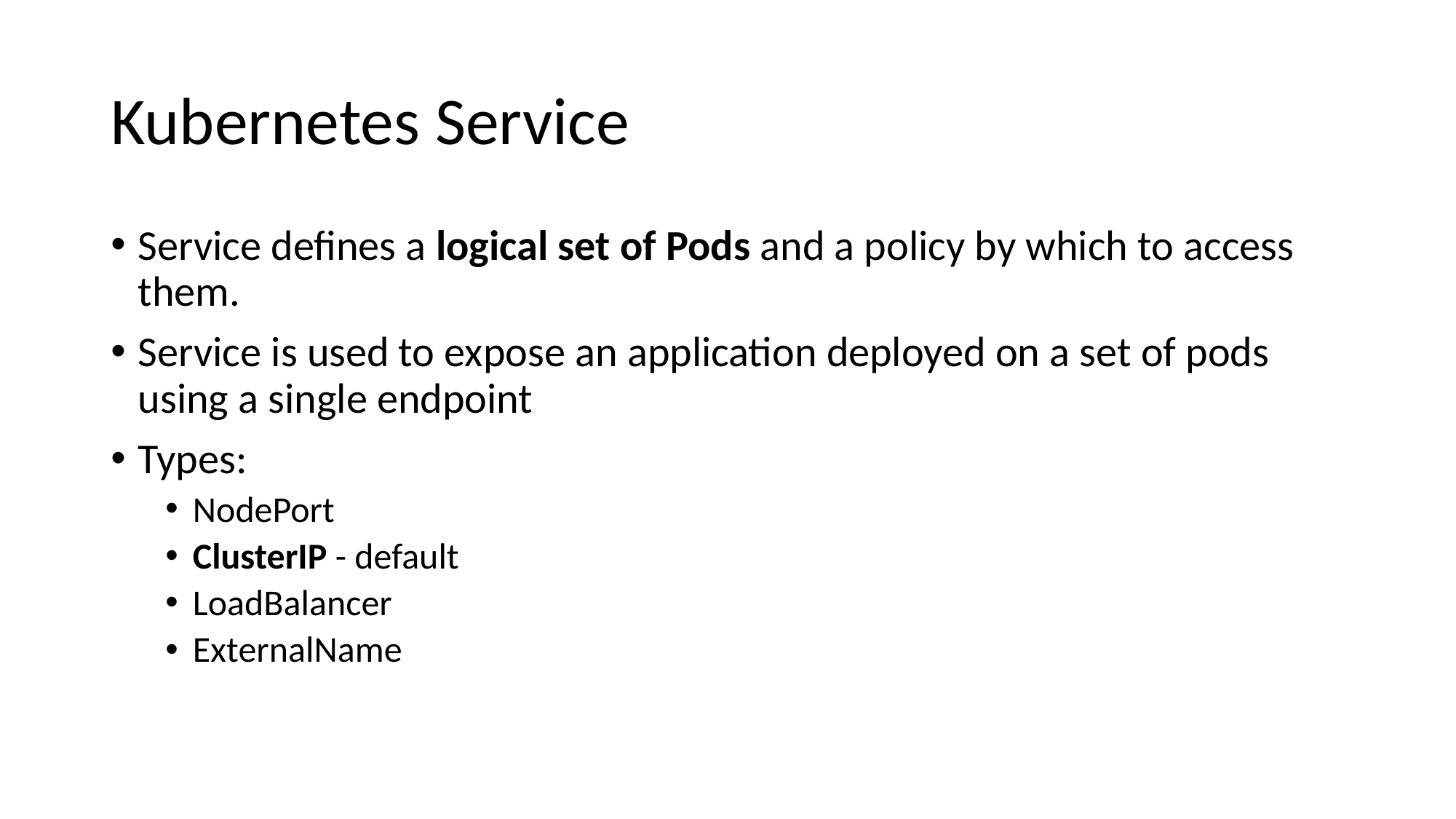

# Kubernetes Service
Service defines a logical set of Pods and a policy by which to access them.
Service is used to expose an application deployed on a set of pods using a single endpoint
Types:
NodePort
ClusterIP - default
LoadBalancer
ExternalName